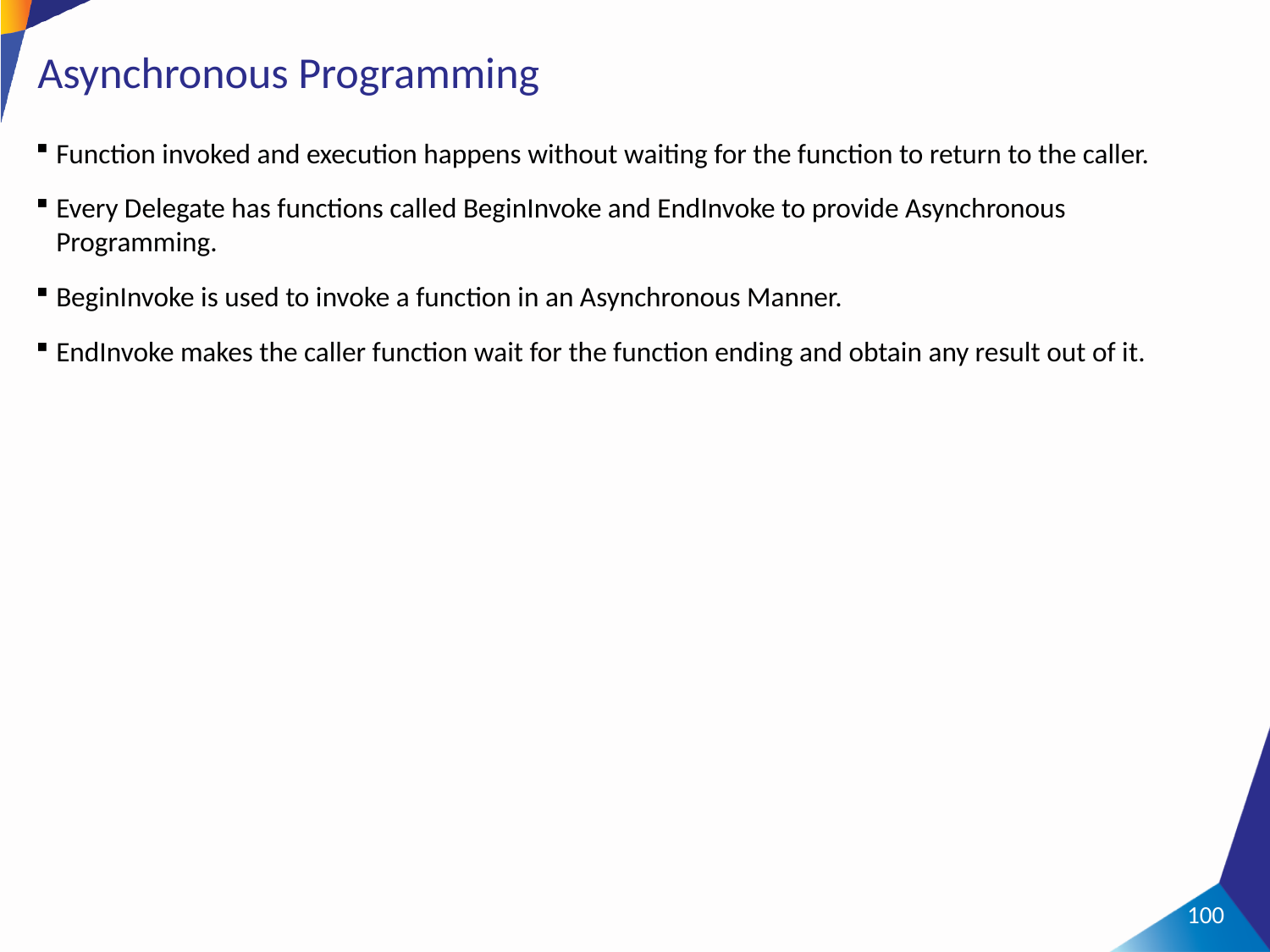

# Asynchronous Programming
Function invoked and execution happens without waiting for the function to return to the caller.
Every Delegate has functions called BeginInvoke and EndInvoke to provide Asynchronous Programming.
BeginInvoke is used to invoke a function in an Asynchronous Manner.
EndInvoke makes the caller function wait for the function ending and obtain any result out of it.